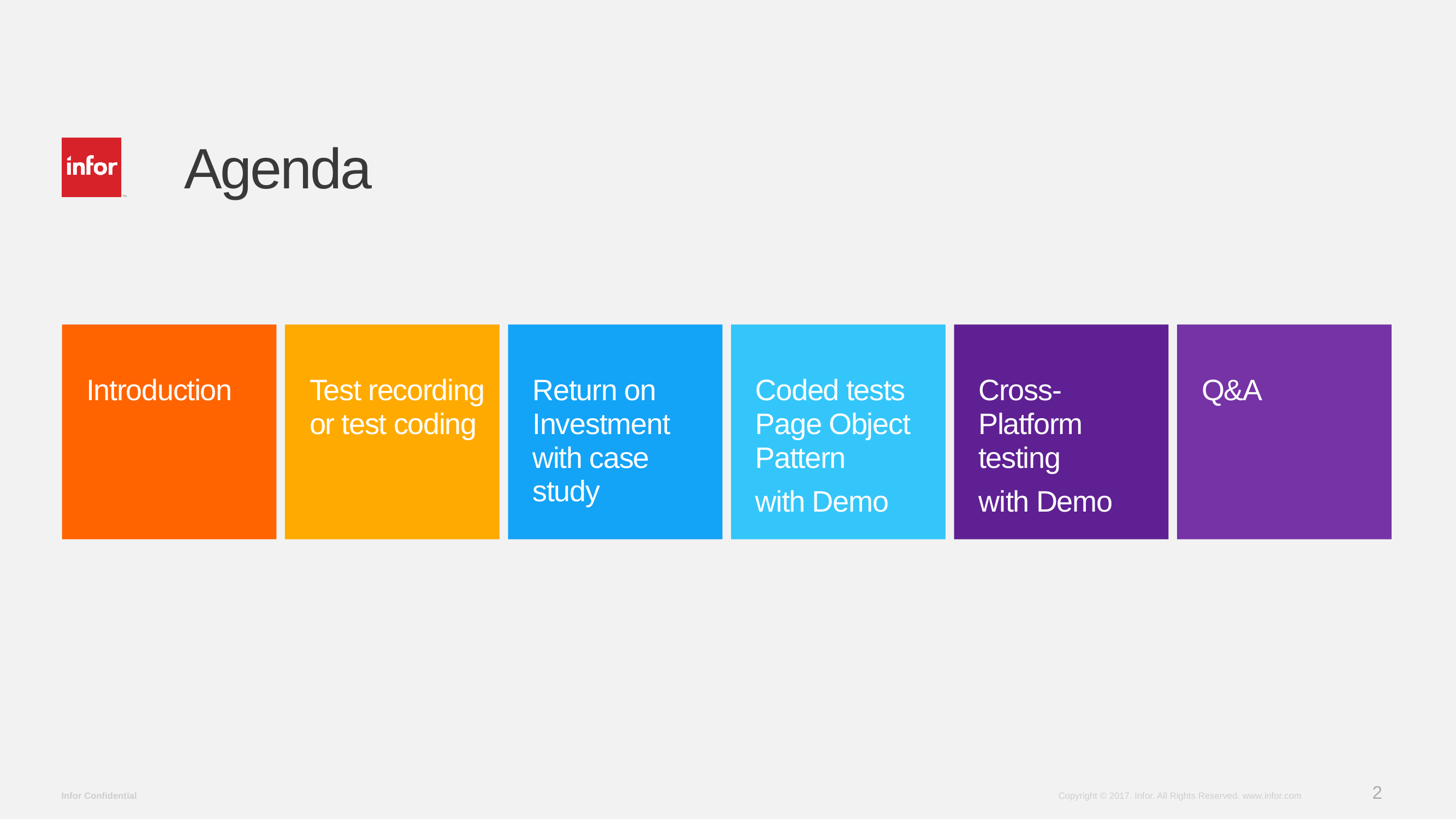

# Agenda
Cross-Platform testing
with Demo

Introduction
Test recording or test coding
Return on Investment with case study
Coded tests Page Object Pattern
with Demo
Q&A